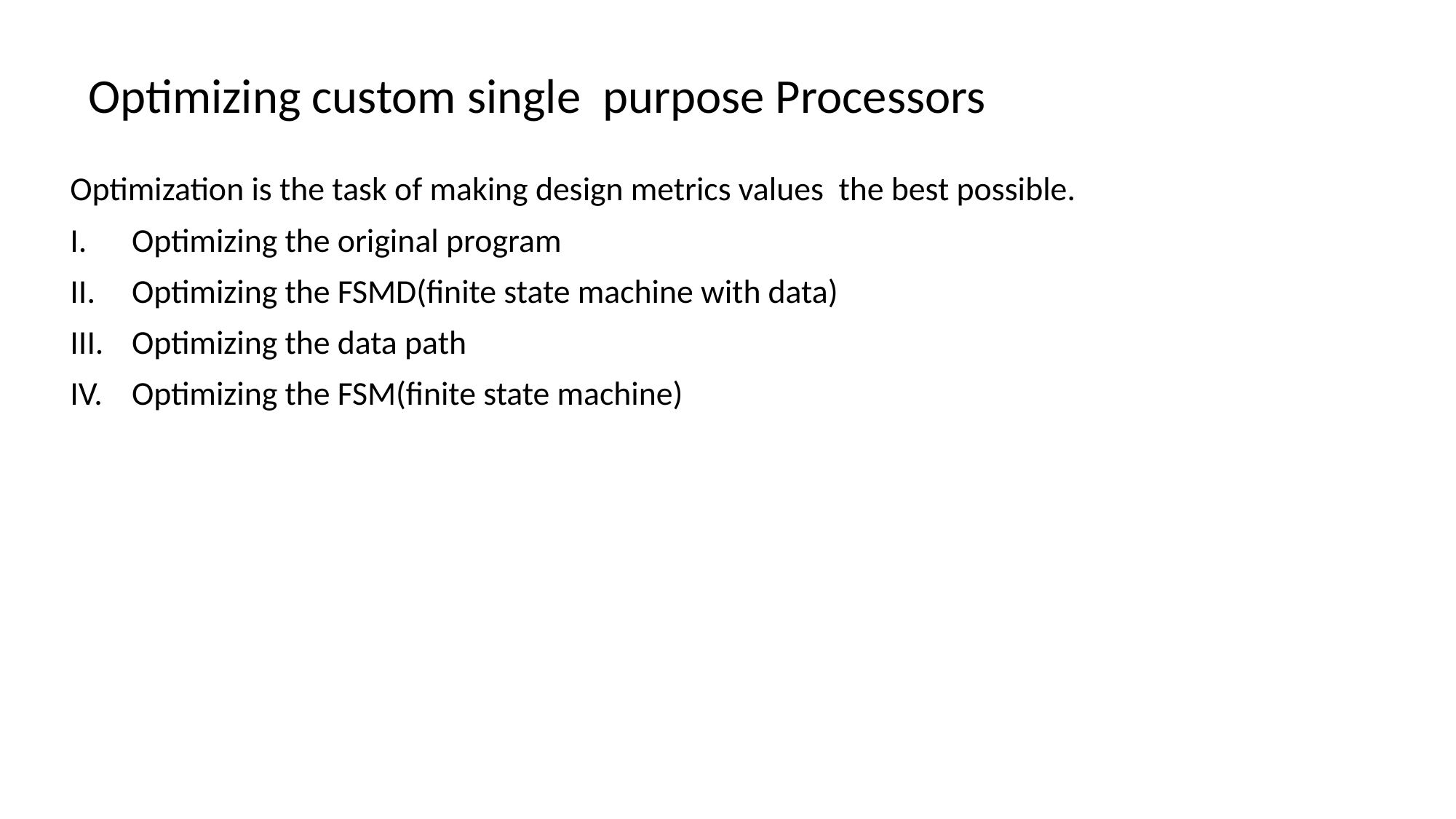

# Optimizing custom single  purpose Processors
Optimization is the task of making design metrics values  the best possible.
Optimizing the original program
Optimizing the FSMD(finite state machine with data)
Optimizing the data path
Optimizing the FSM(finite state machine)